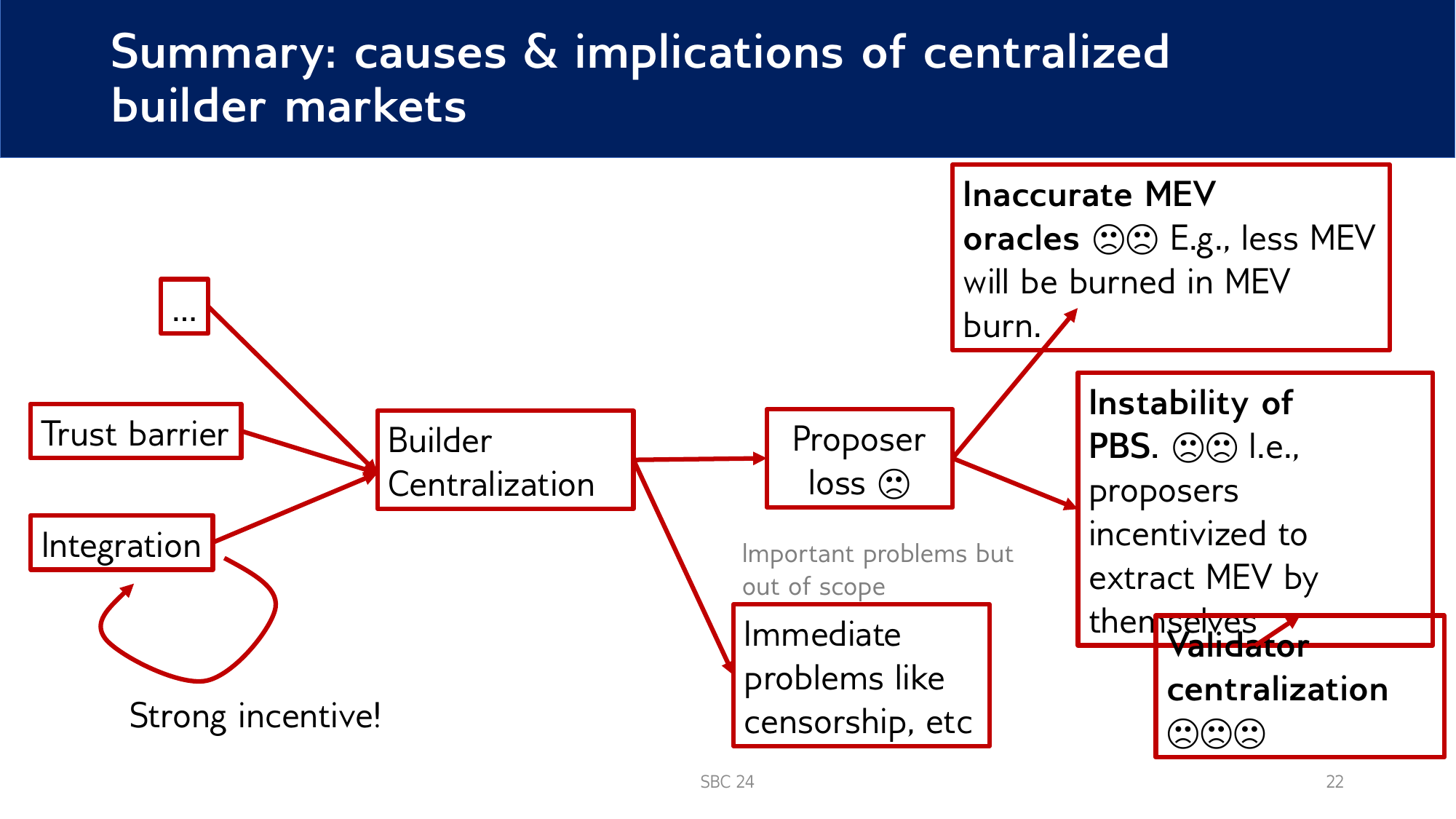

# Summary: causes & implications of centralized builder markets
Inaccurate MEV oracles 🙁🙁 E.g., less MEV will be burned in MEV burn.
…
Instability of PBS. 🙁🙁 I.e., proposers incentivized to extract MEV by themselves
Trust barrier
Proposer loss 🙁
Builder Centralization
Integration
Important problems but out of scope

Immediate problems like censorship, etc
Validator centralization 🙁🙁🙁
Strong incentive!
SBC 24
22